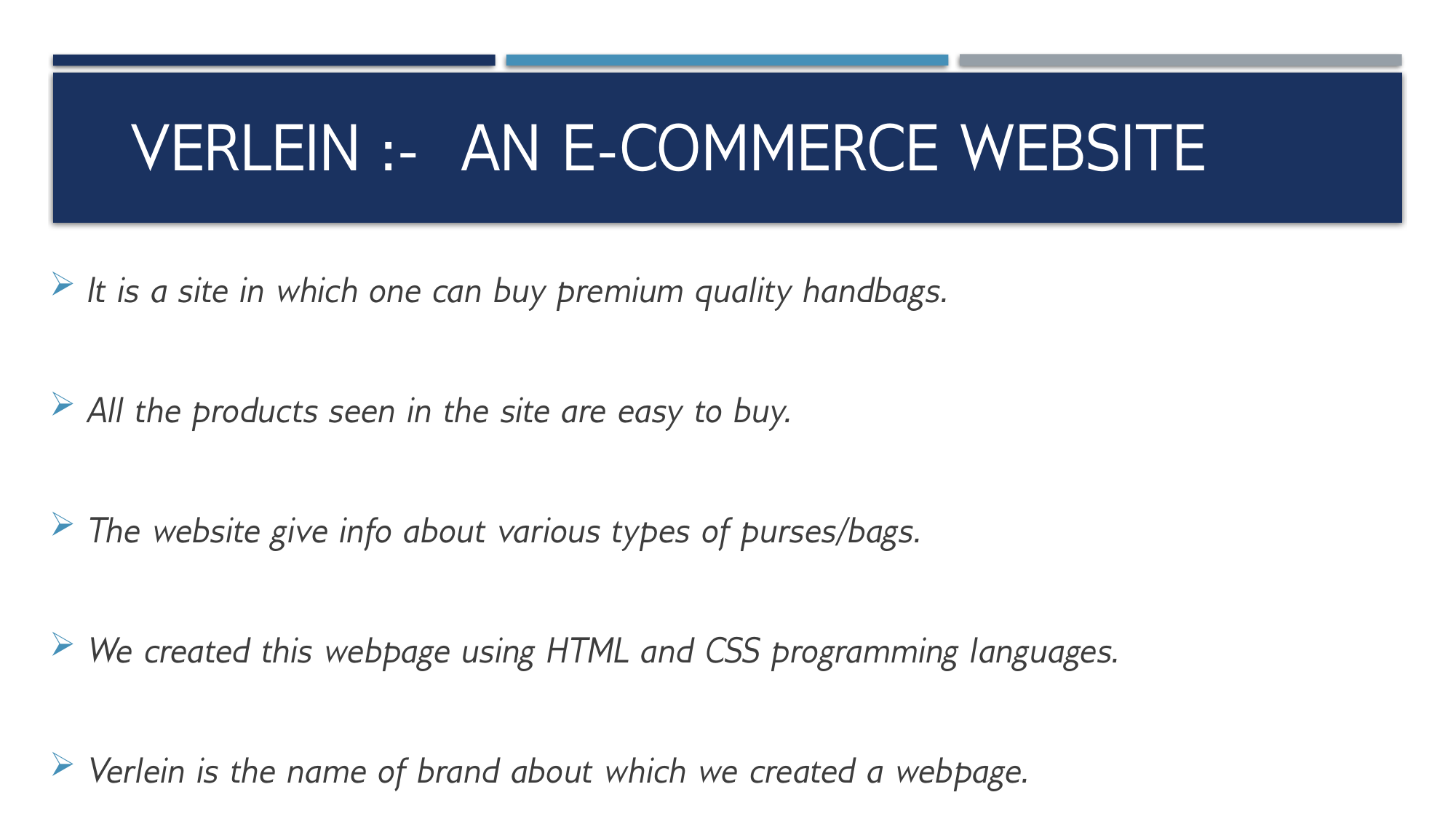

# Verlein :-  an e-commerce website
It is a site in which one can buy premium quality handbags.

All the products seen in the site are easy to buy.

The website give info about various types of purses/bags.

We created this webpage using HTML and CSS programming languages.

Verlein is the name of brand about which we created a webpage.